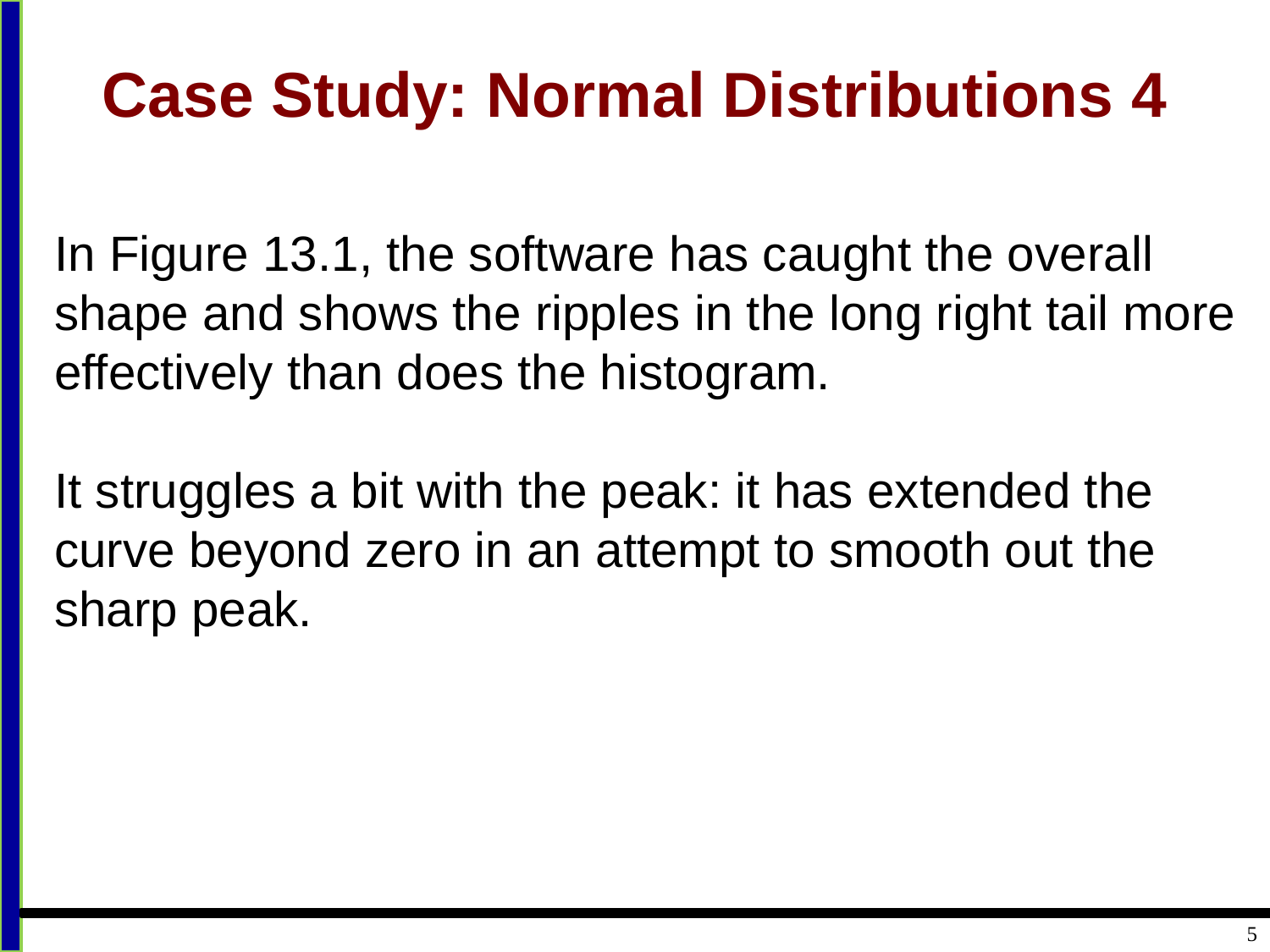

# Case Study: Normal Distributions 4
In Figure 13.1, the software has caught the overall shape and shows the ripples in the long right tail more effectively than does the histogram.

It struggles a bit with the peak: it has extended the curve beyond zero in an attempt to smooth out the sharp peak.